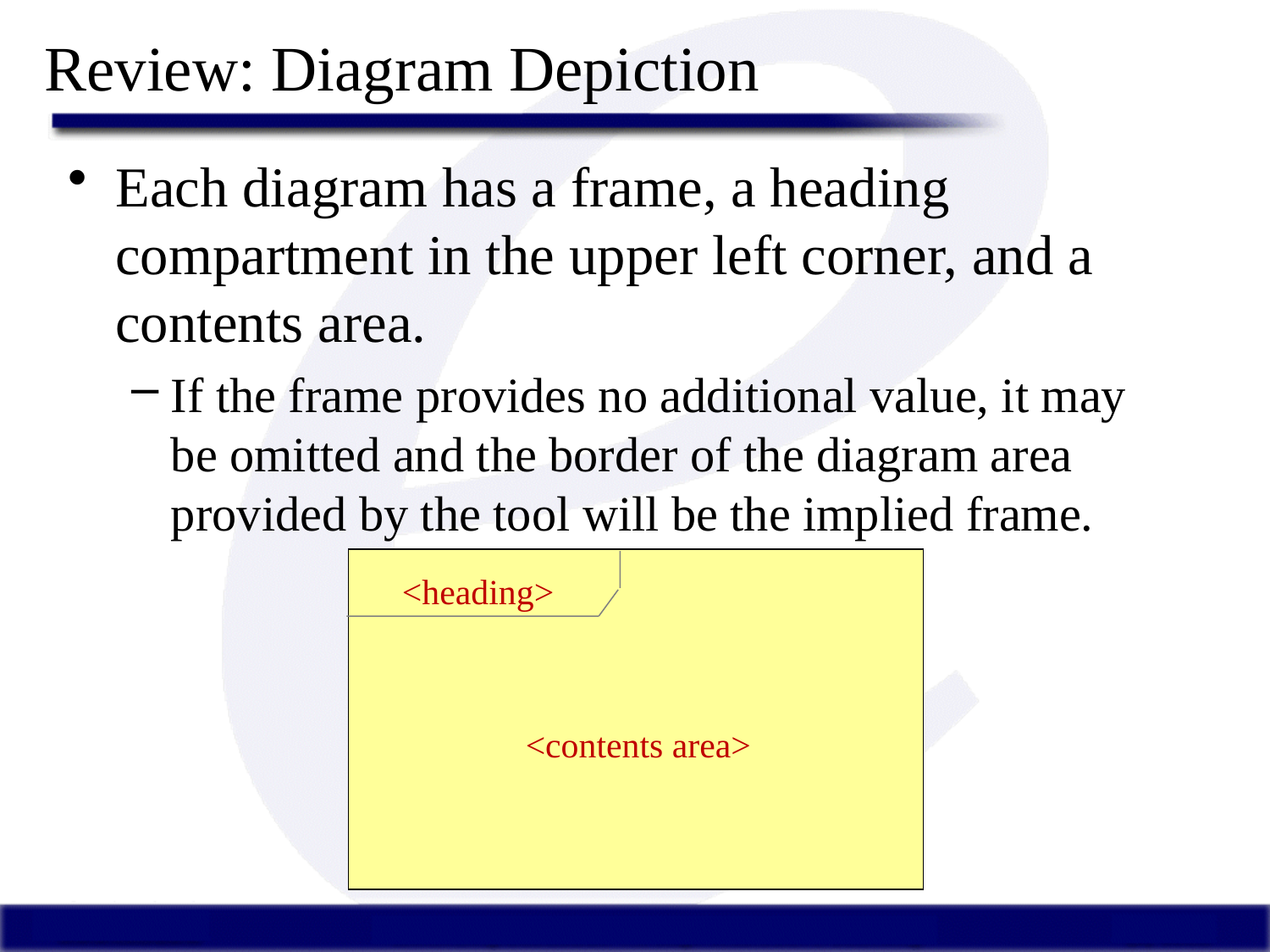

# Review: Diagram Depiction
Each diagram has a frame, a heading compartment in the upper left corner, and a contents area.
If the frame provides no additional value, it may be omitted and the border of the diagram area provided by the tool will be the implied frame.

<heading>

<contents area>